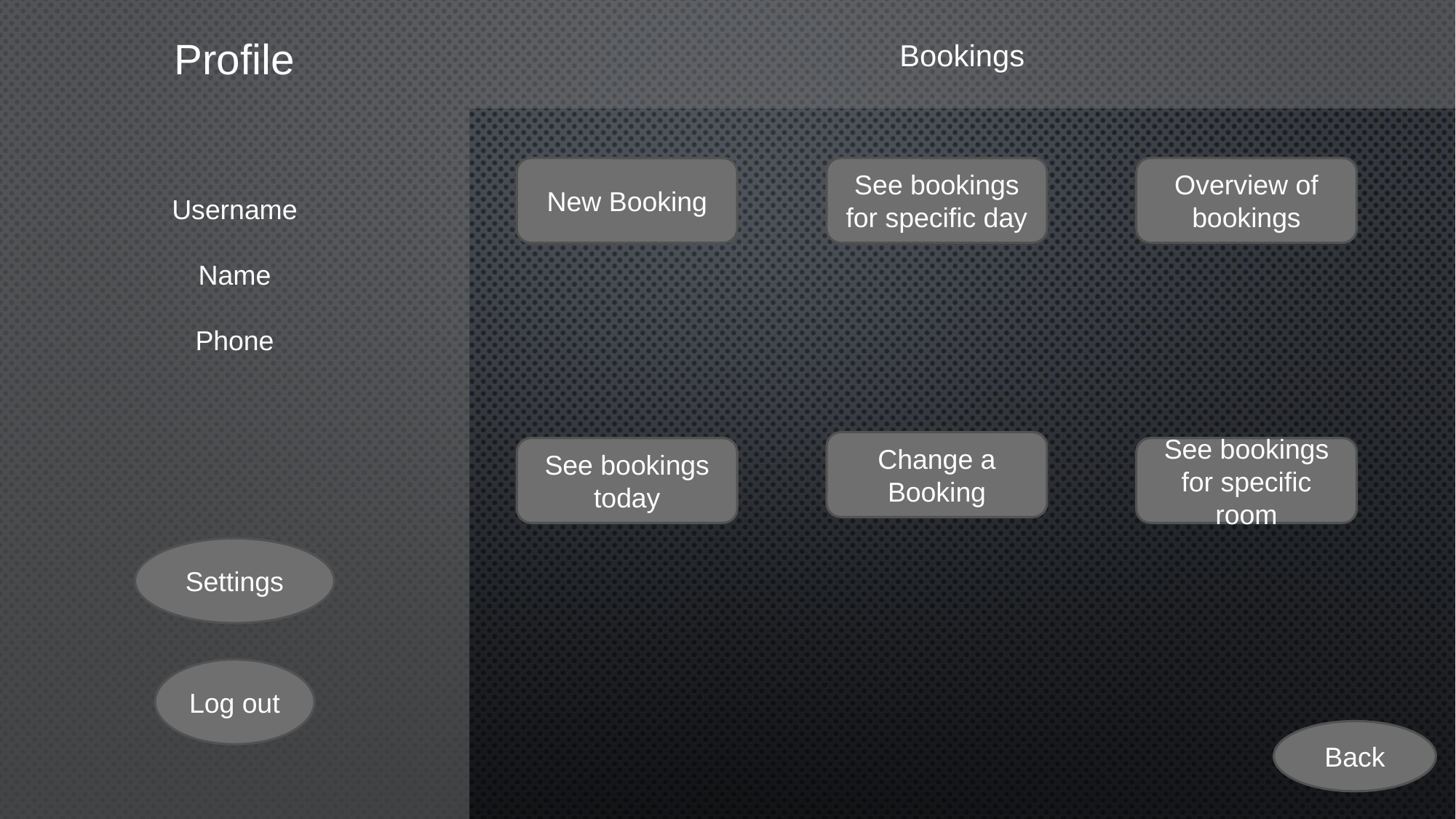

Profile
Bookings

Username

Name

Phone

New Booking
See bookings for specific day
Overview of bookings
Change a Booking
See bookings today
See bookings for specific room

Settings
Log out
Back